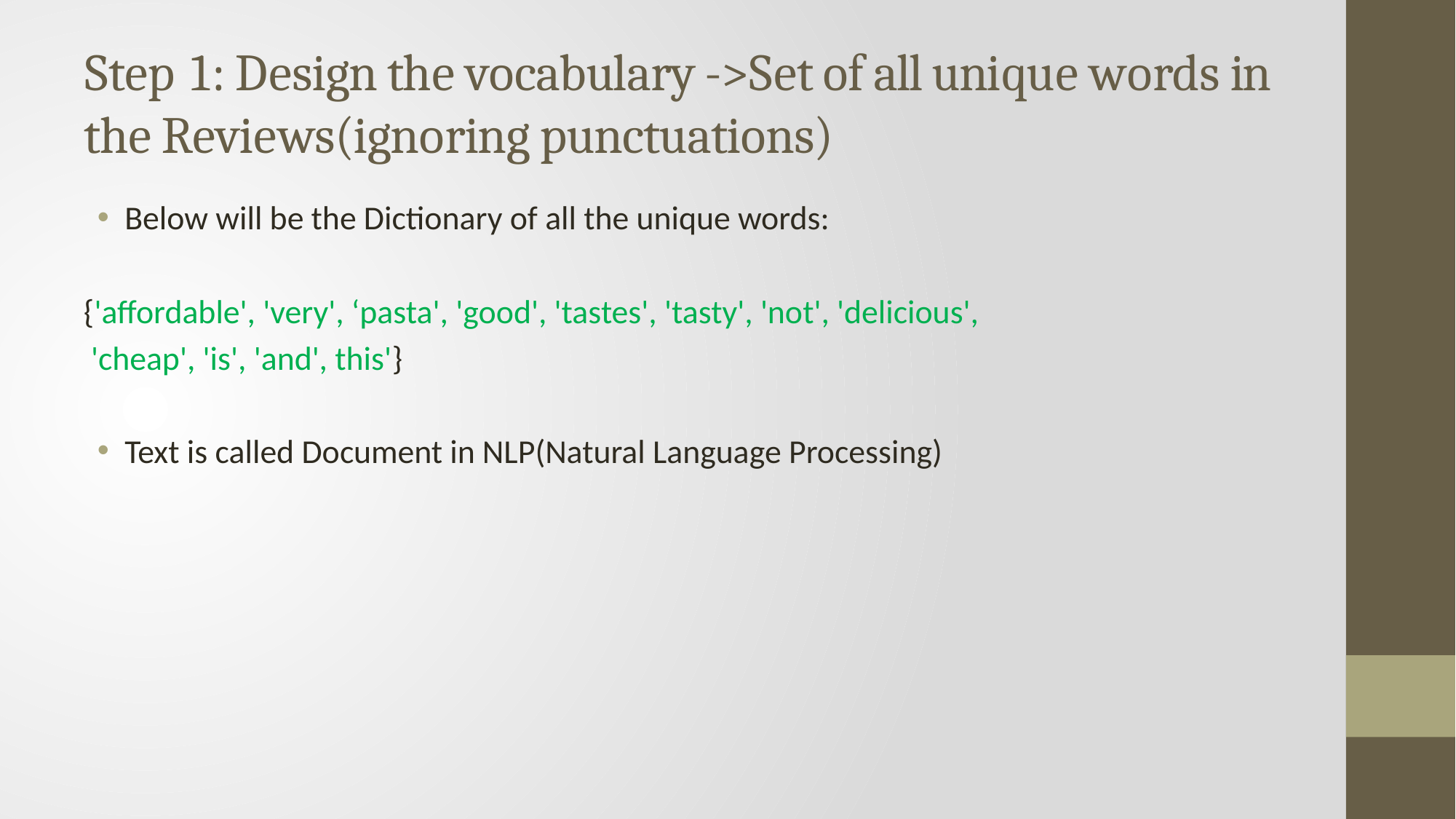

# Step 1: Design the vocabulary ->Set of all unique words in the Reviews(ignoring punctuations)
Below will be the Dictionary of all the unique words:

{'affordable', 'very', ‘pasta', 'good', 'tastes', 'tasty', 'not', 'delicious',
 'cheap', 'is', 'and', this'}

Text is called Document in NLP(Natural Language Processing)